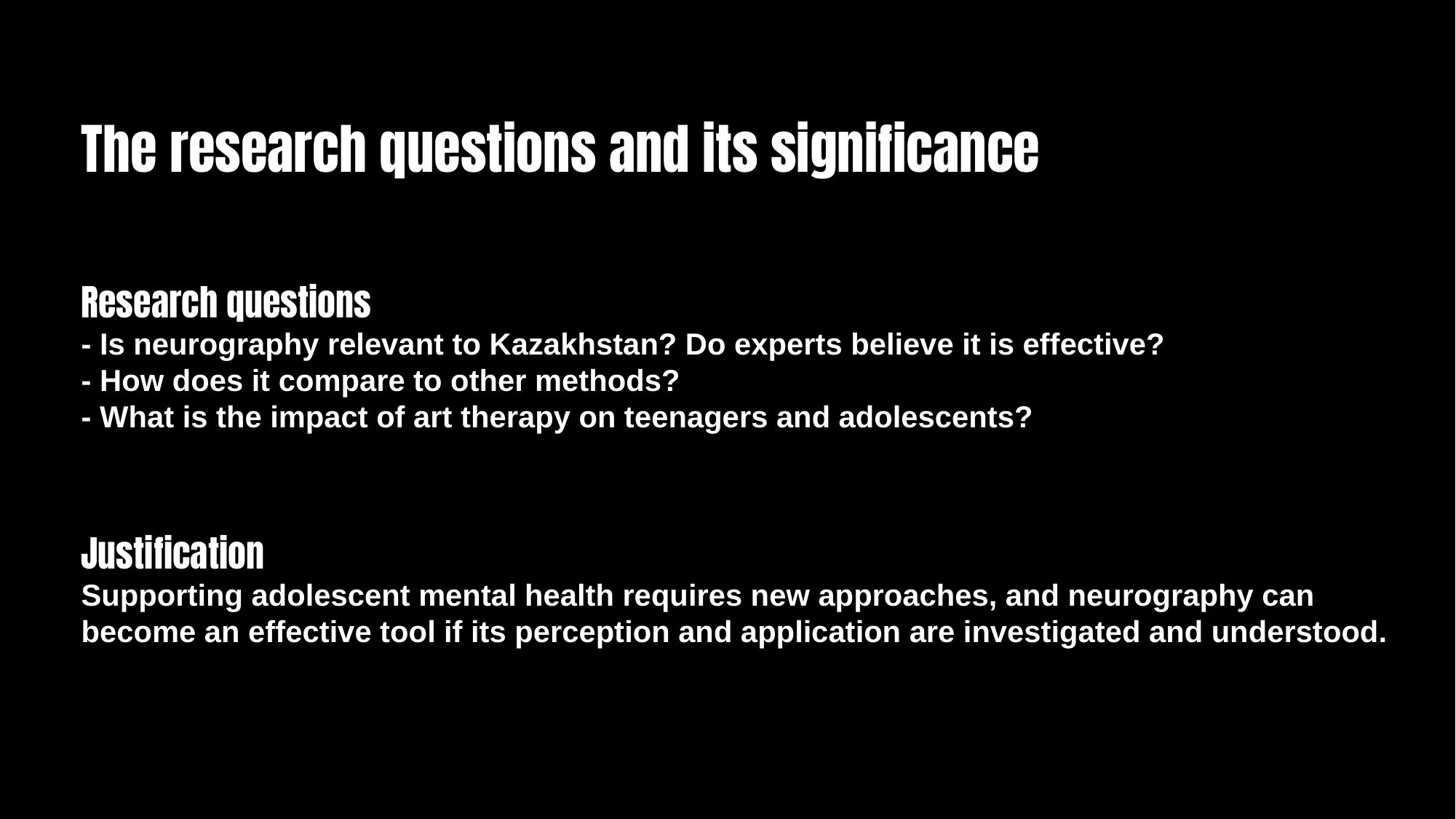

The research questions and its significance

Research questions
- Is neurography relevant to Kazakhstan? Do experts believe it is effective?
- How does it compare to other methods?
- What is the impact of art therapy on teenagers and adolescents?

Justification
Supporting adolescent mental health requires new approaches, and neurography can become an effective tool if its perception and application are investigated and understood.